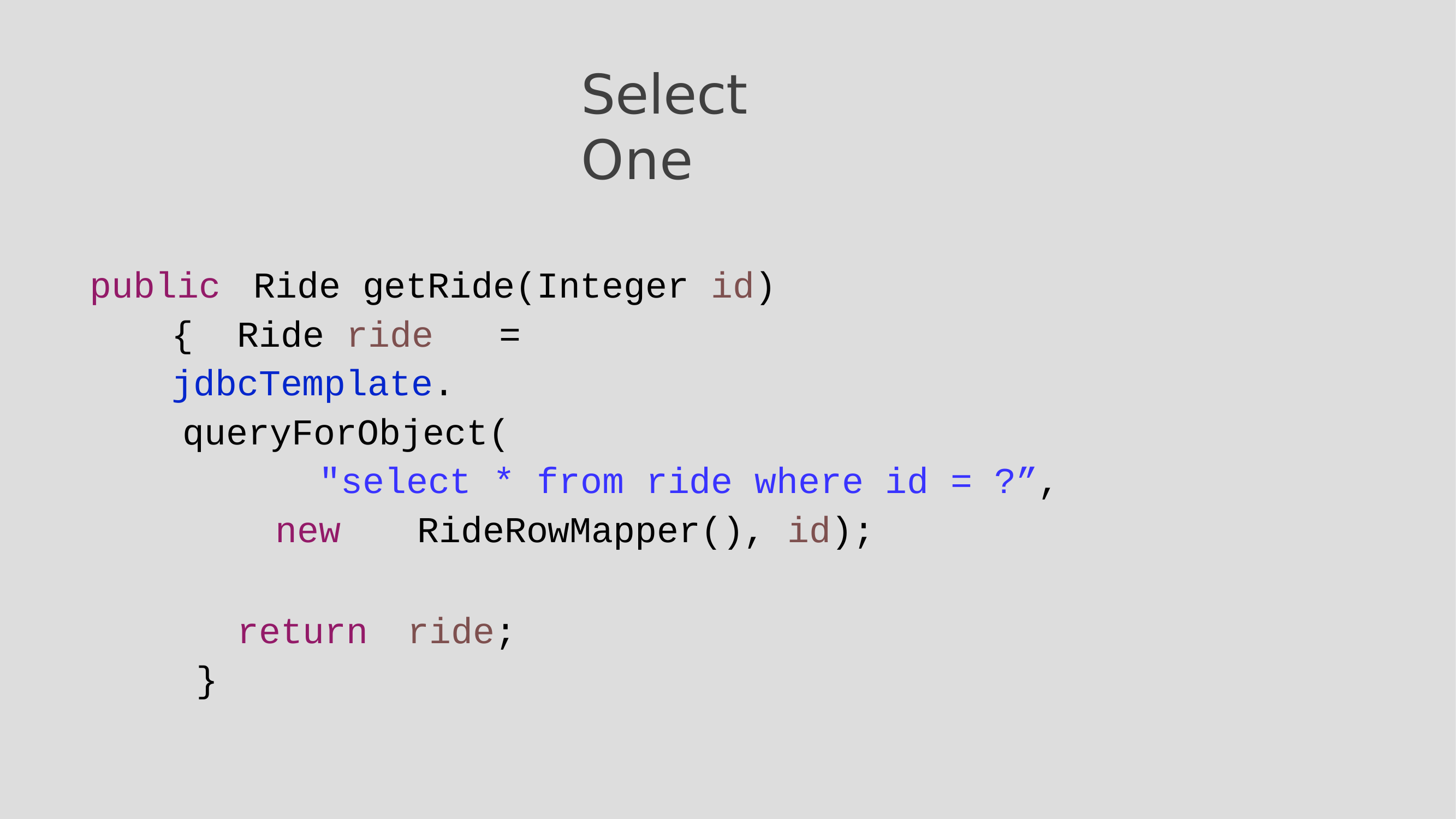

# Select One
public	Ride getRide(Integer id) {  Ride ride	=	jdbcTemplate.
queryForObject(
"select * from ride where id = ?”,  new	RideRowMapper(), id);

return	ride;
}
4